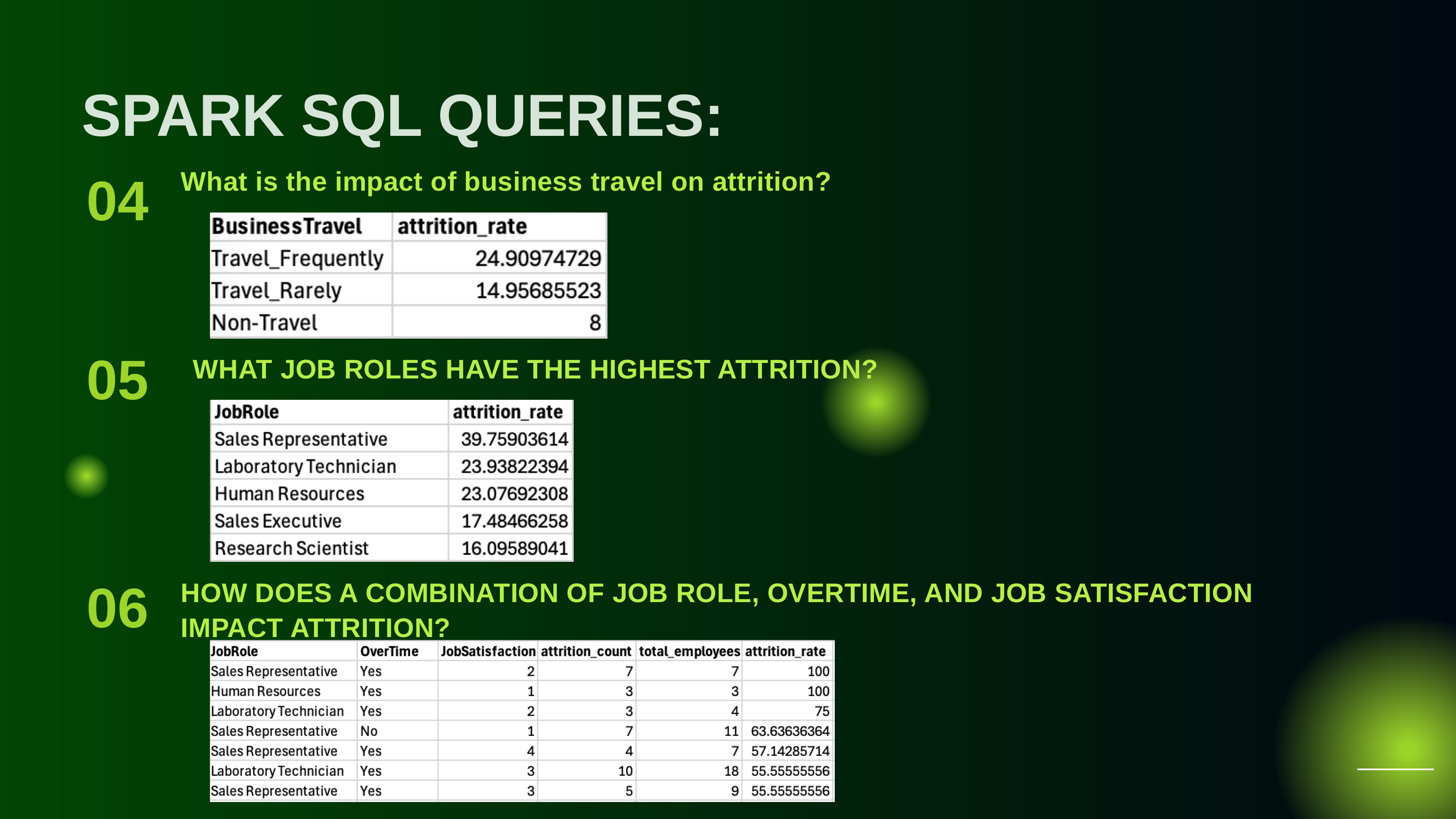

SPARK SQL QUERIES:
04
What is the impact of business travel on attrition?

05

WHAT JOB ROLES HAVE THE HIGHEST ATTRITION?

06
HOW DOES A COMBINATION OF JOB ROLE, OVERTIME, AND JOB SATISFACTION IMPACT ATTRITION?